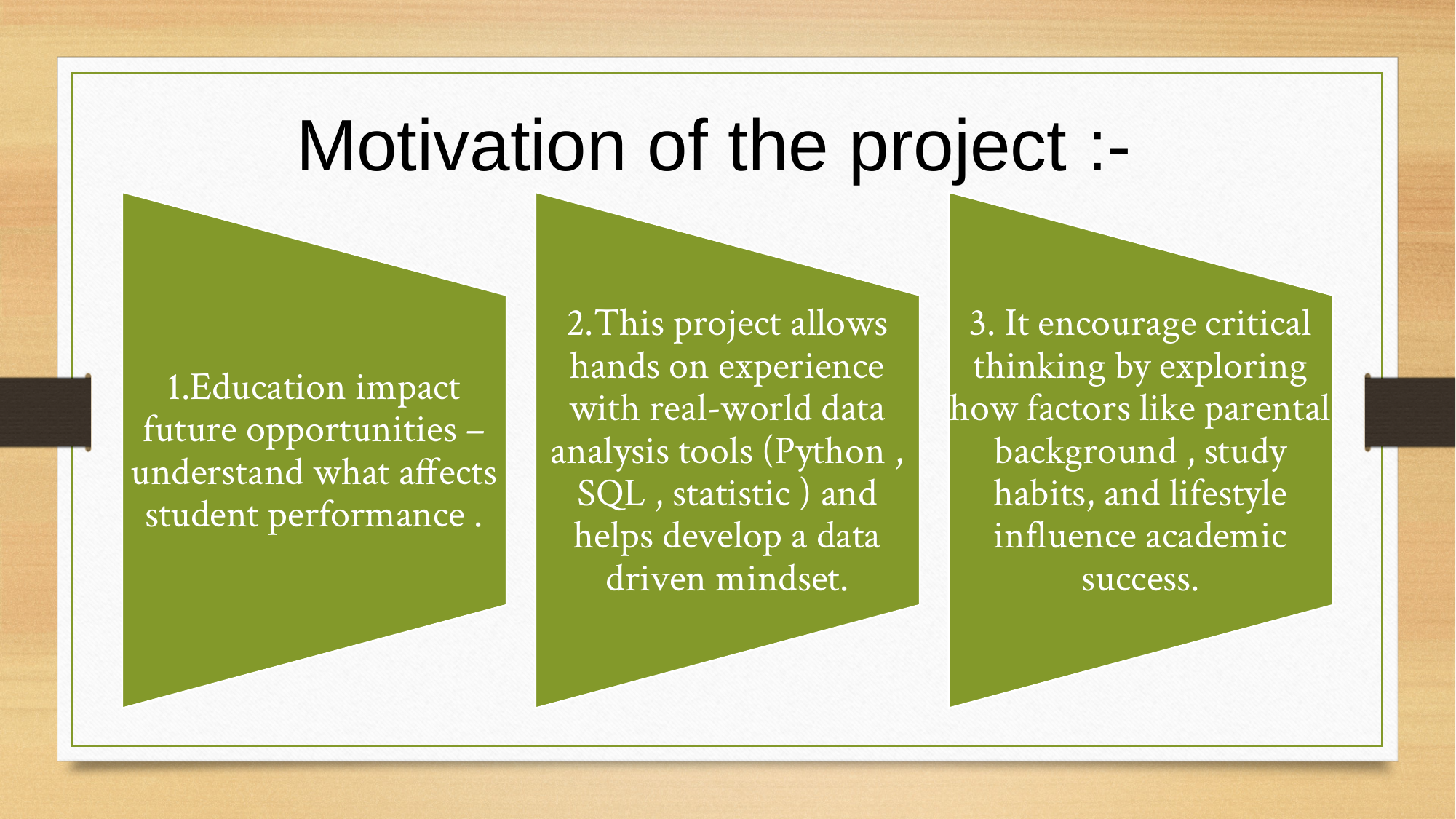

Motivation of the project :-
1.Education impact future opportunities –understand what affects student performance .
2.This project allows hands on experience with real-world data analysis tools (Python , SQL , statistic ) and helps develop a data driven mindset.
3. It encourage critical thinking by exploring how factors like parental background , study habits, and lifestyle influence academic success.